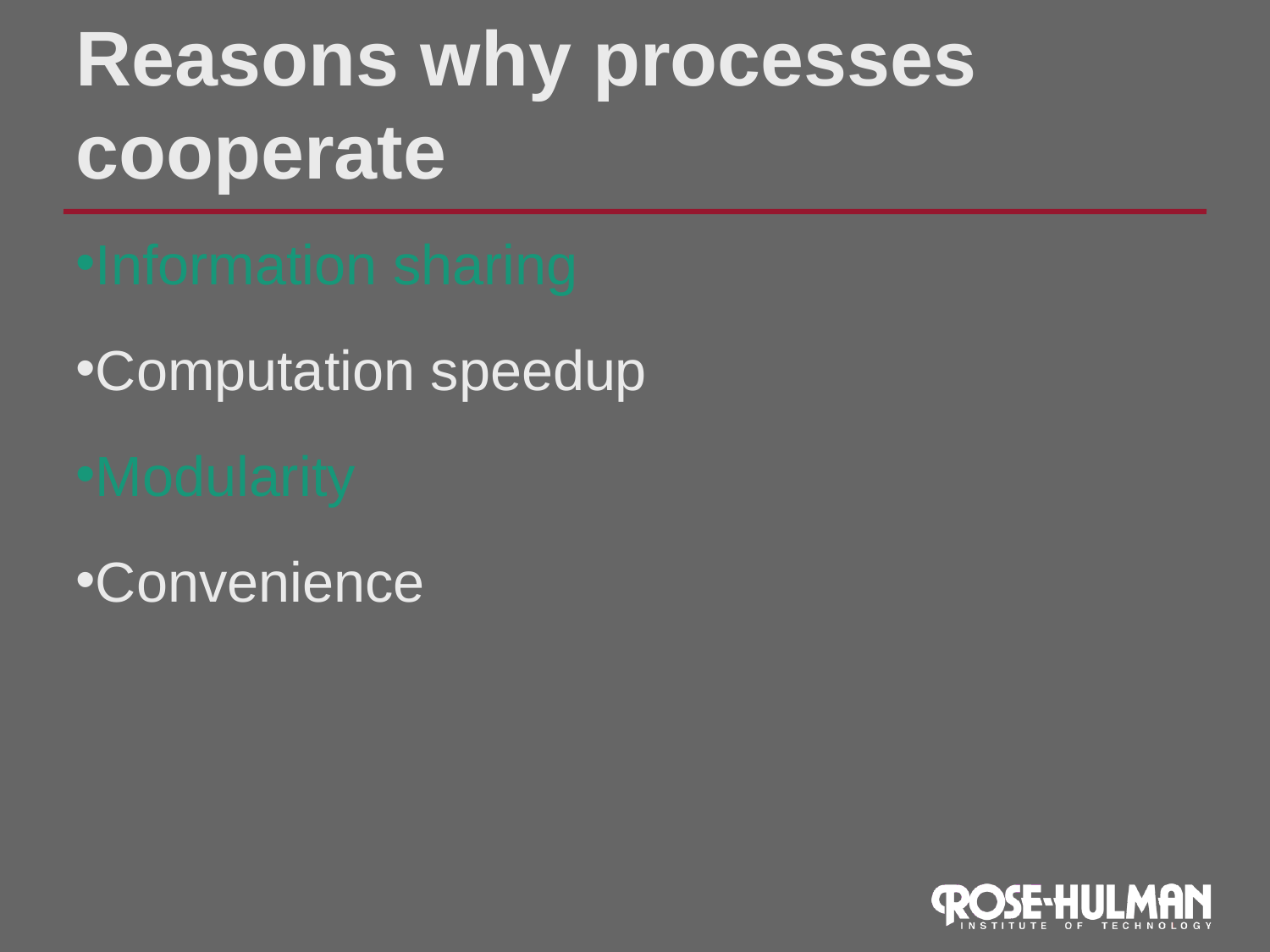

Reasons why processes cooperate
Information sharing

Computation speedup

Modularity

Convenience